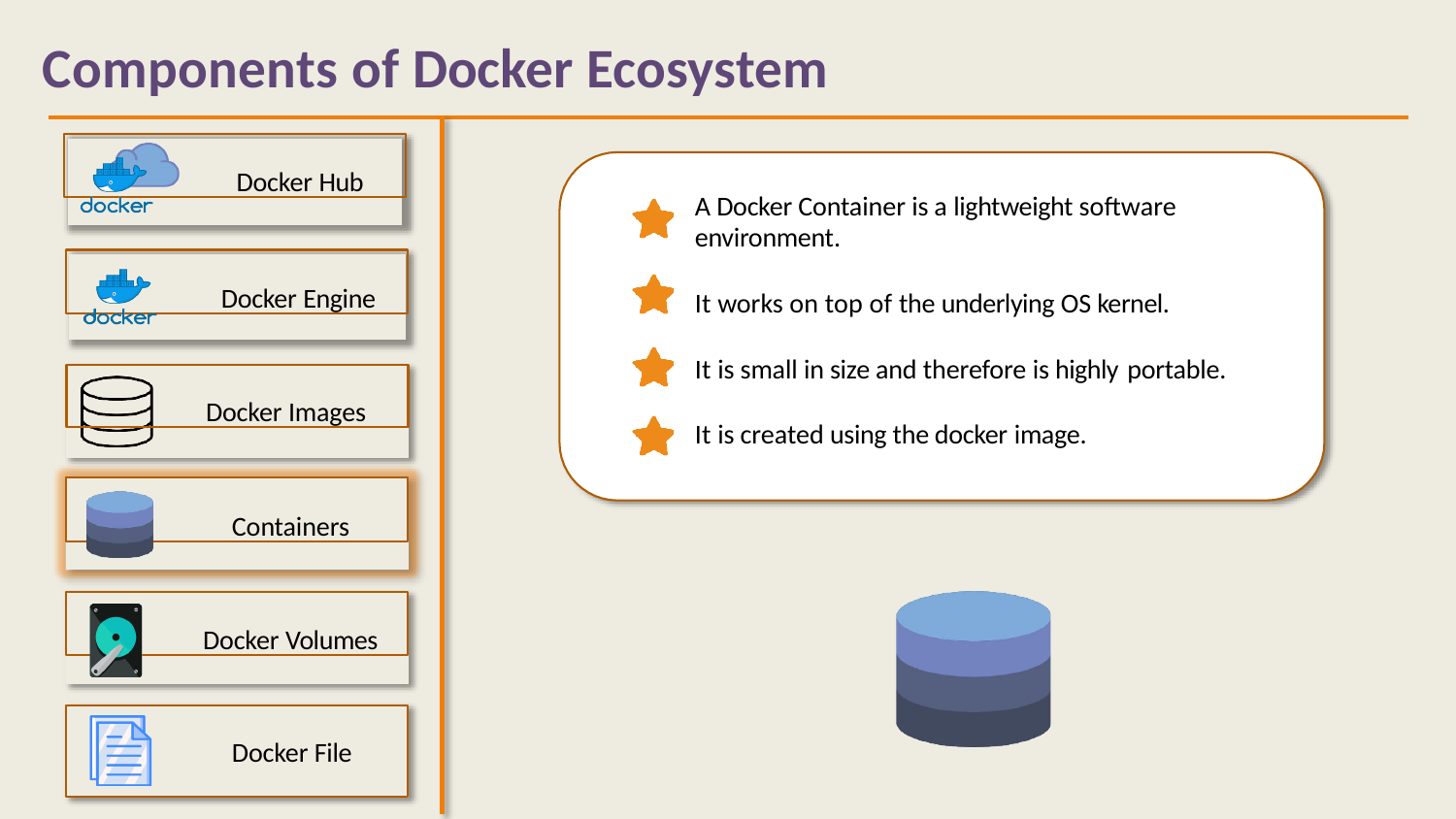

# Components of Docker Ecosystem

Docker Hub

A Docker Container is a lightweight software  environment.

Docker Engine

It works on top of the underlying OS kernel.

It is small in size and therefore is highly portable.

Docker Images

It is created using the docker image.

Containers

Docker Volumes

Docker File